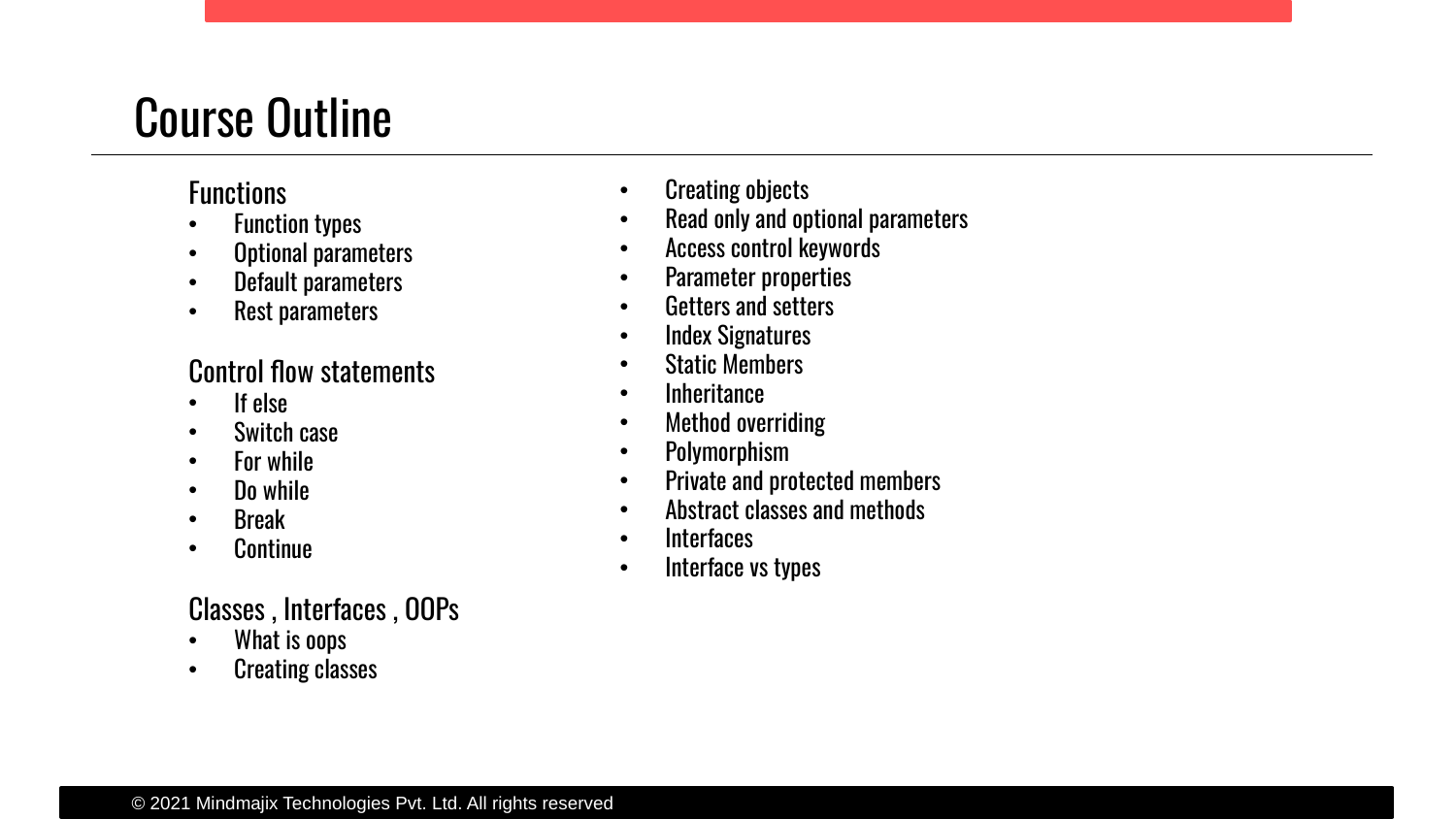

Course Outline

Functions
Function types
Optional parameters
Default parameters
Rest parameters
Control flow statements
If else
Switch case
For while
Do while
Break
Continue
Classes , Interfaces , OOPs
What is oops
Creating classes
Creating objects
Read only and optional parameters
Access control keywords
Parameter properties
Getters and setters
Index Signatures
Static Members
Inheritance
Method overriding
Polymorphism
Private and protected members
Abstract classes and methods
Interfaces
Interface vs types
© 2021 Mindmajix Technologies Pvt. Ltd. All rights reserved